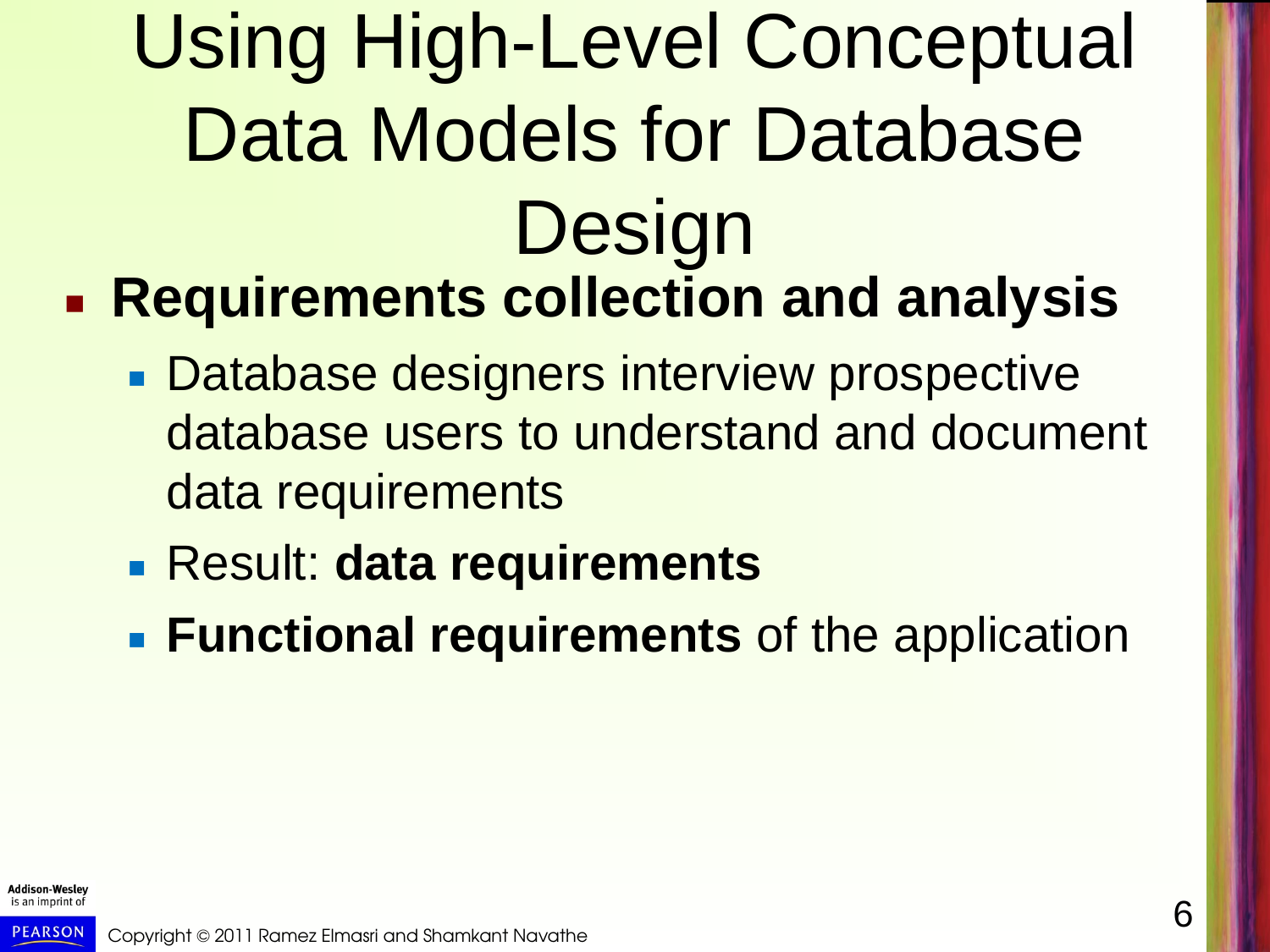

# Using High-Level Conceptual Data Models for Database Design
Requirements collection and analysis
Database designers interview prospective database users to understand and document data requirements
Result: data requirements
Functional requirements of the application
6